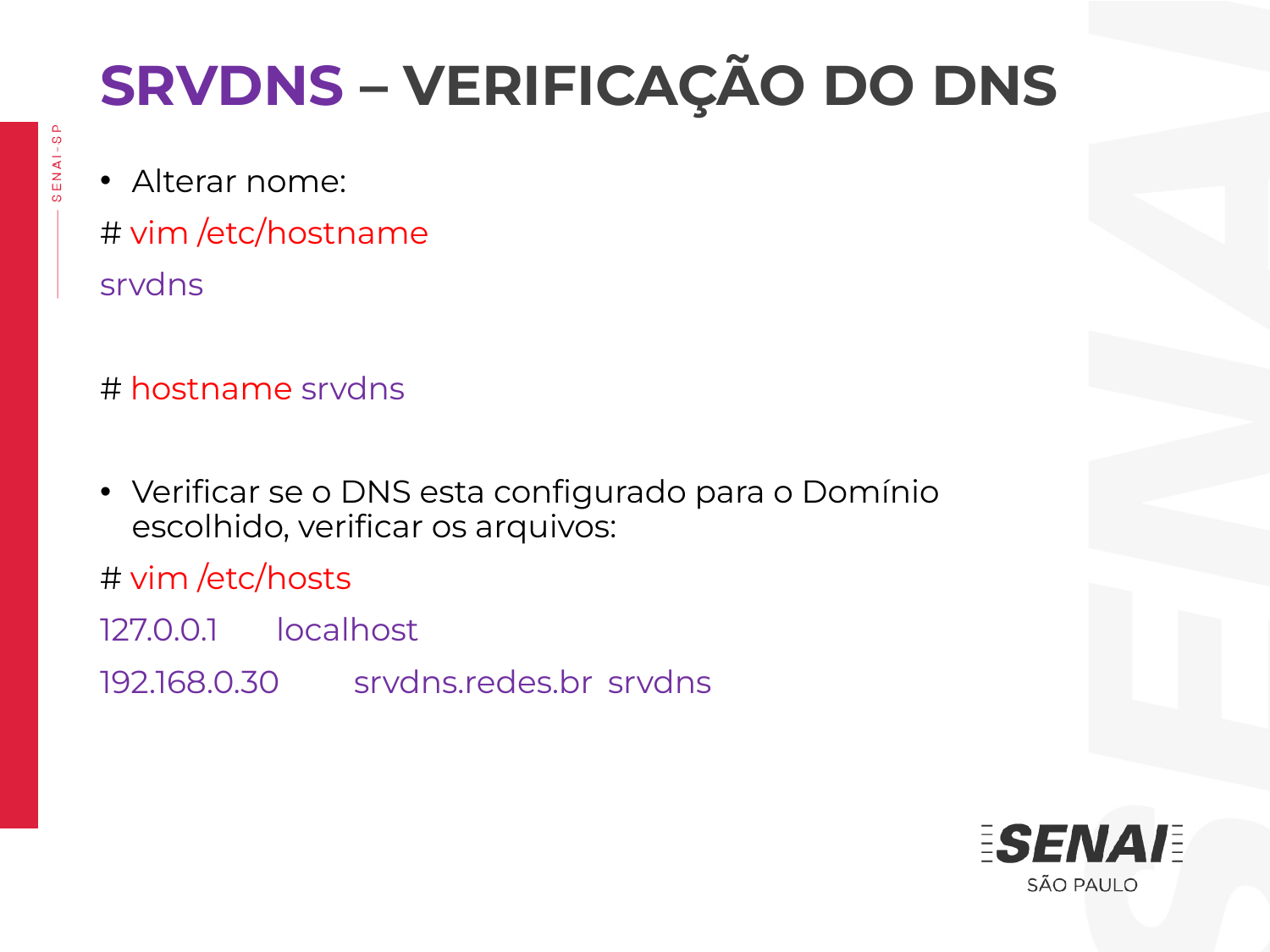

SRVDNS – VERIFICAÇÃO DO DNS
Alterar nome:
# vim /etc/hostname
srvdns

# hostname srvdns

Verificar se o DNS esta configurado para o Domínio escolhido, verificar os arquivos:
# vim /etc/hosts
127.0.0.1       localhost
192.168.0.30	srvdns.redes.br	srvdns